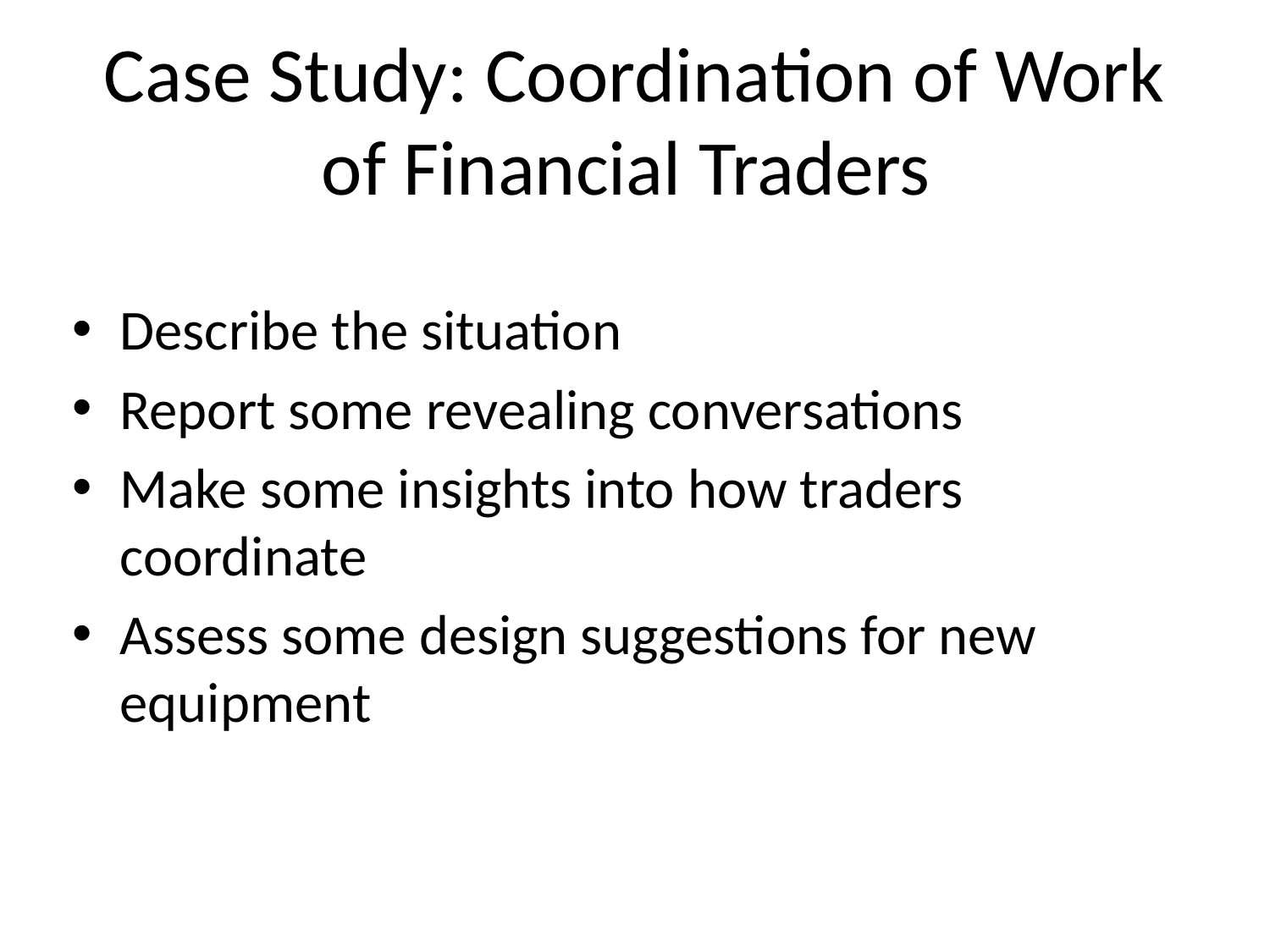

# Case Study: Coordination of Work of Financial Traders
Describe the situation
Report some revealing conversations
Make some insights into how traders coordinate
Assess some design suggestions for new equipment